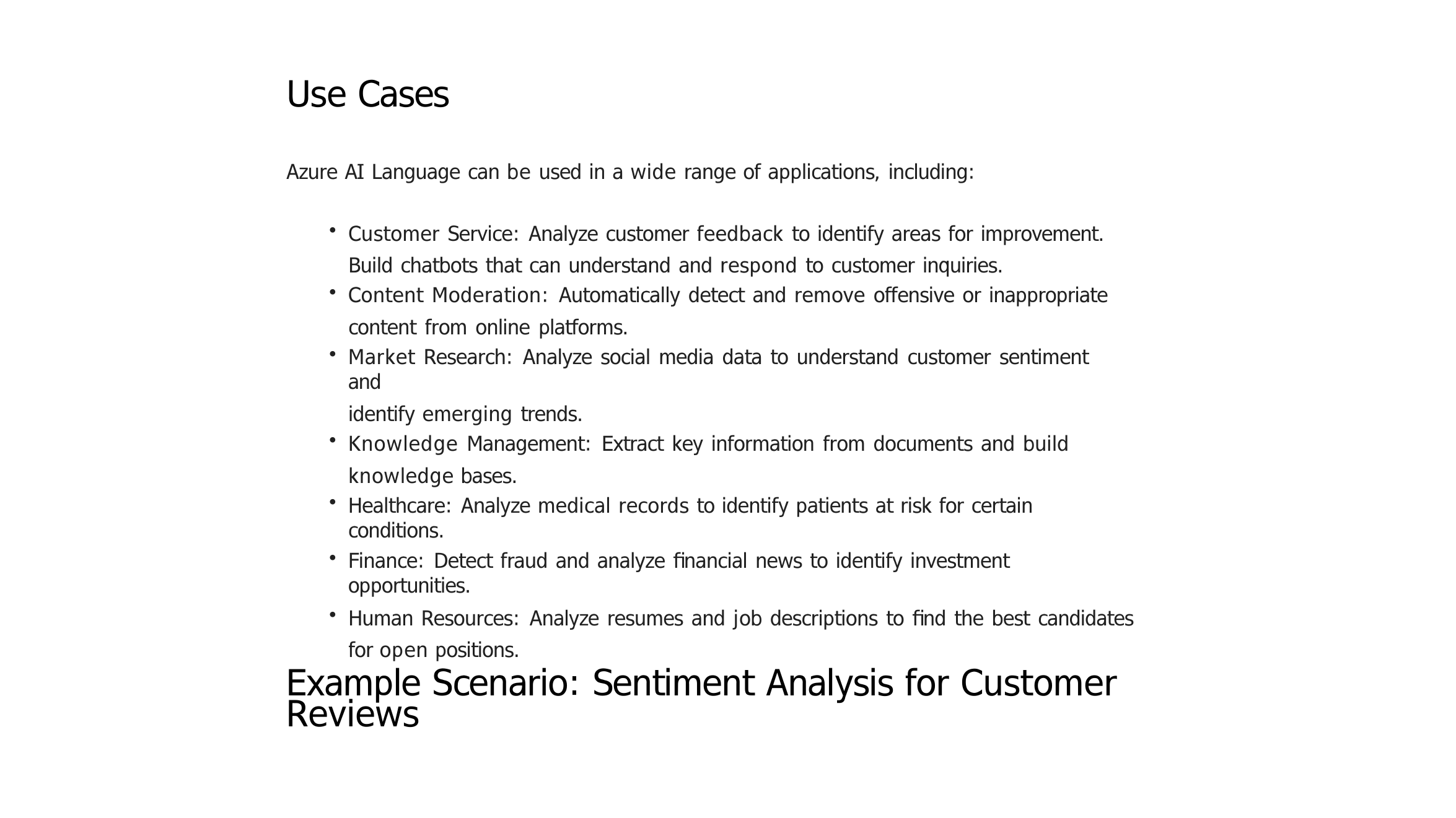

# Use Cases
Azure AI Language can be used in a wide range of applications, including:

Customer Service: Analyze customer feedback to identify areas for improvement. Build chatbots that can understand and respond to customer inquiries.
Content Moderation: Automatically detect and remove offensive or inappropriate
content from online platforms.
Market Research: Analyze social media data to understand customer sentiment and
identify emerging trends.
Knowledge Management: Extract key information from documents and build
knowledge bases.
Healthcare: Analyze medical records to identify patients at risk for certain conditions.
Finance: Detect fraud and analyze financial news to identify investment opportunities.
Human Resources: Analyze resumes and job descriptions to find the best candidates for open positions.
Example Scenario: Sentiment Analysis for Customer Reviews